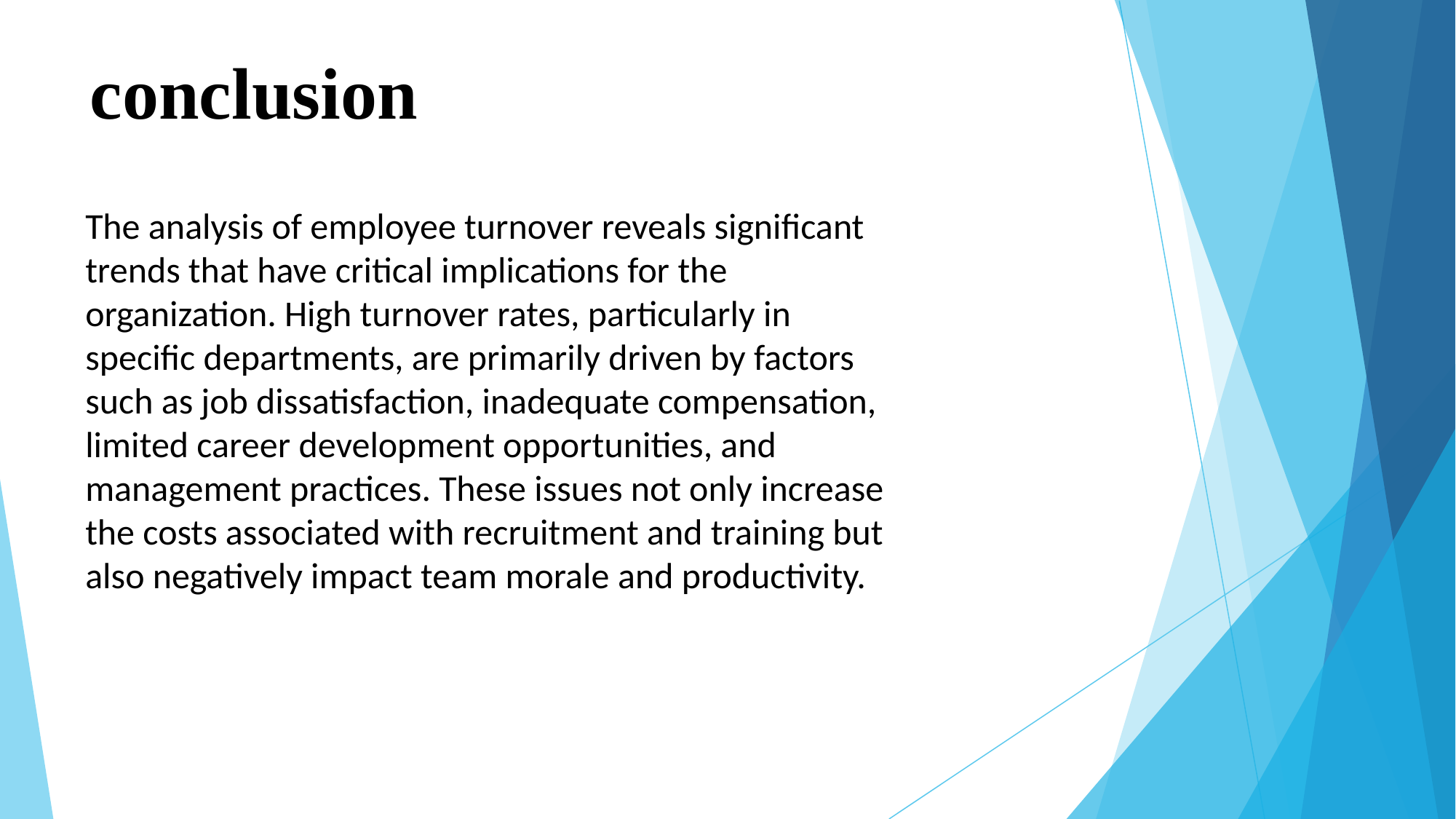

# conclusion
The analysis of employee turnover reveals significant trends that have critical implications for the organization. High turnover rates, particularly in specific departments, are primarily driven by factors such as job dissatisfaction, inadequate compensation, limited career development opportunities, and management practices. These issues not only increase the costs associated with recruitment and training but also negatively impact team morale and productivity.